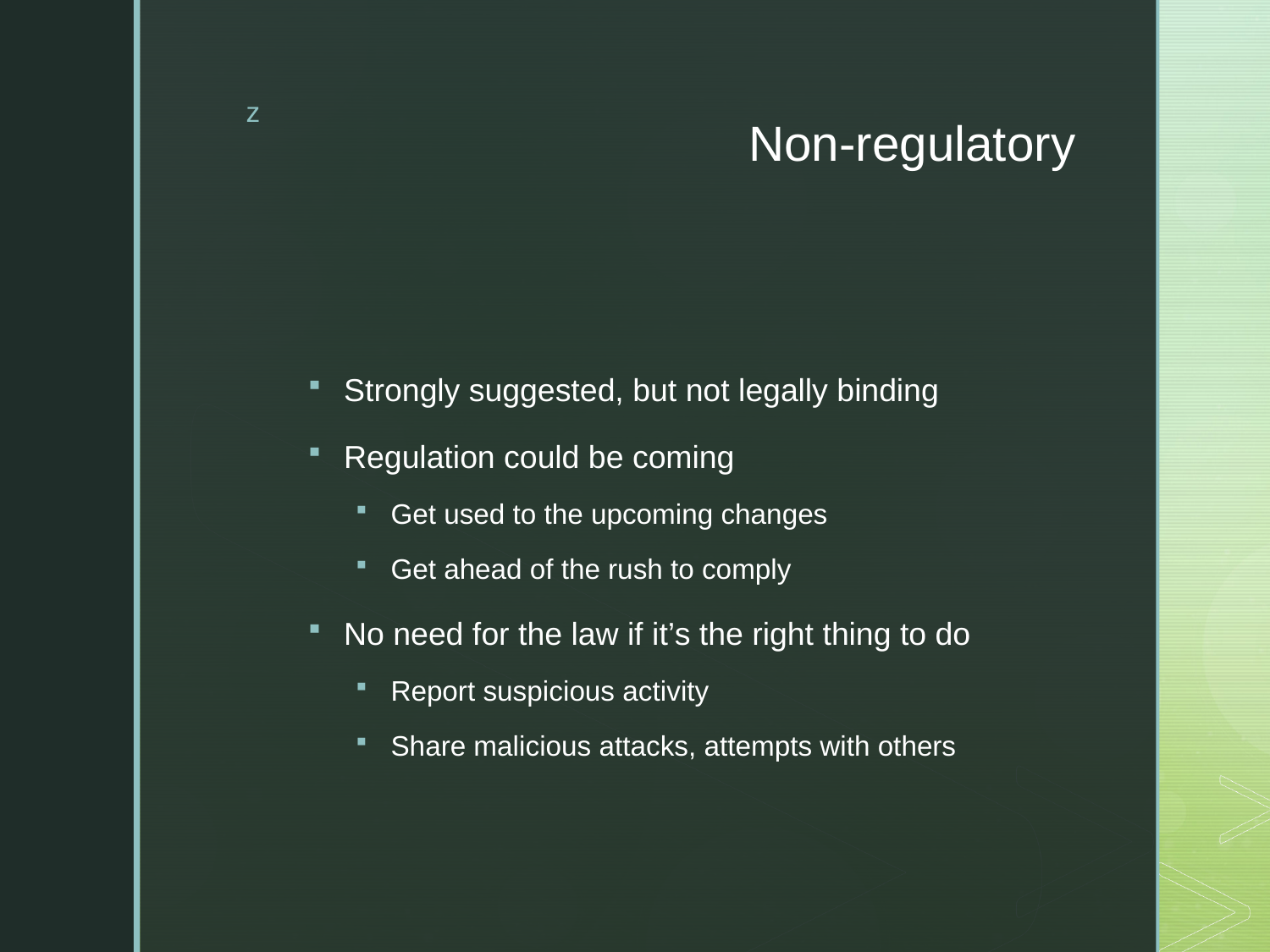

# Non-regulatory
Strongly suggested, but not legally binding
Regulation could be coming
Get used to the upcoming changes
Get ahead of the rush to comply
No need for the law if it’s the right thing to do
Report suspicious activity
Share malicious attacks, attempts with others